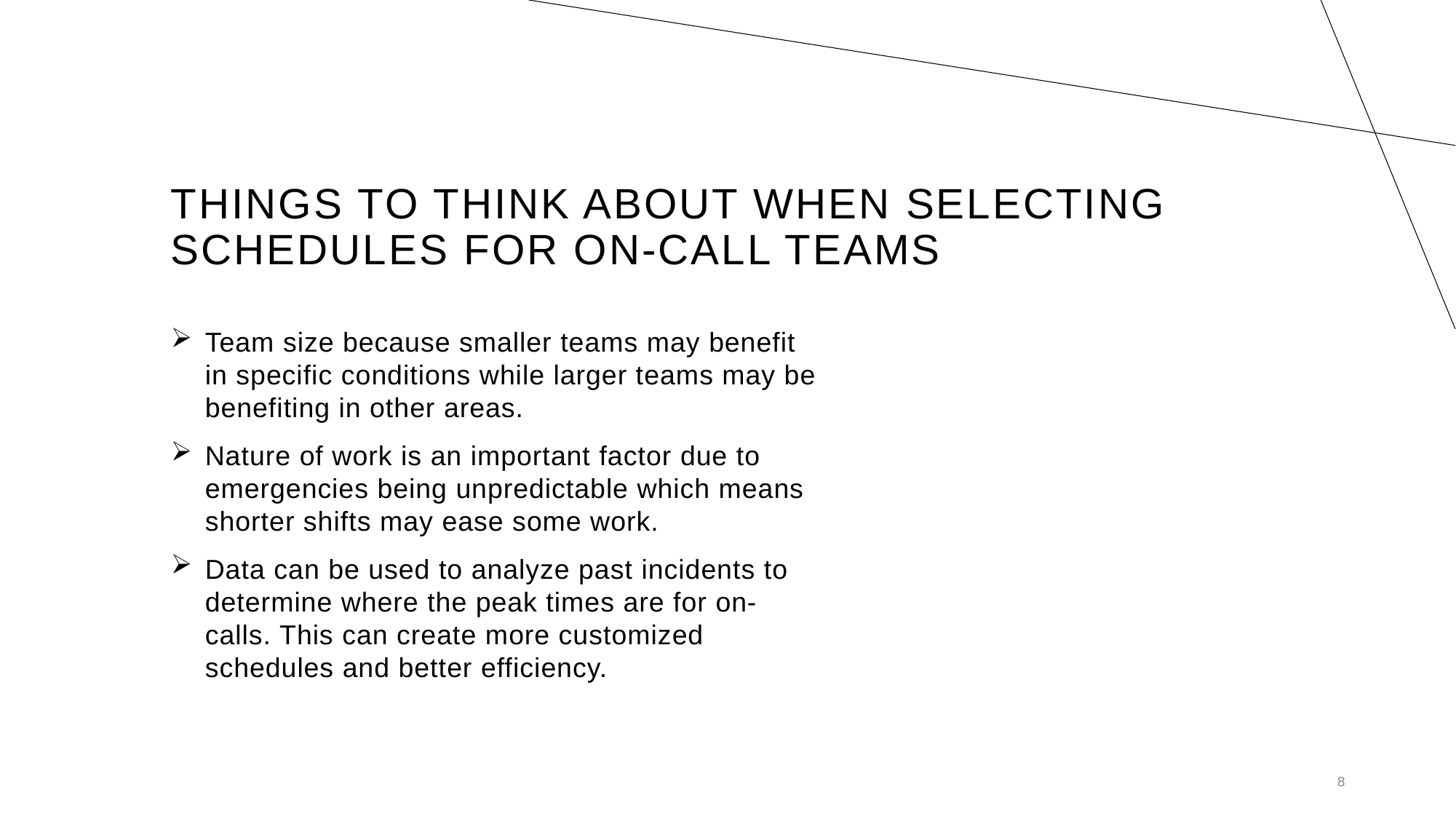

# Things to think about when selecting schedules for on-call teams
Team size because smaller teams may benefit in specific conditions while larger teams may be benefiting in other areas.
Nature of work is an important factor due to emergencies being unpredictable which means shorter shifts may ease some work.
Data can be used to analyze past incidents to determine where the peak times are for on-calls. This can create more customized schedules and better efficiency.
8